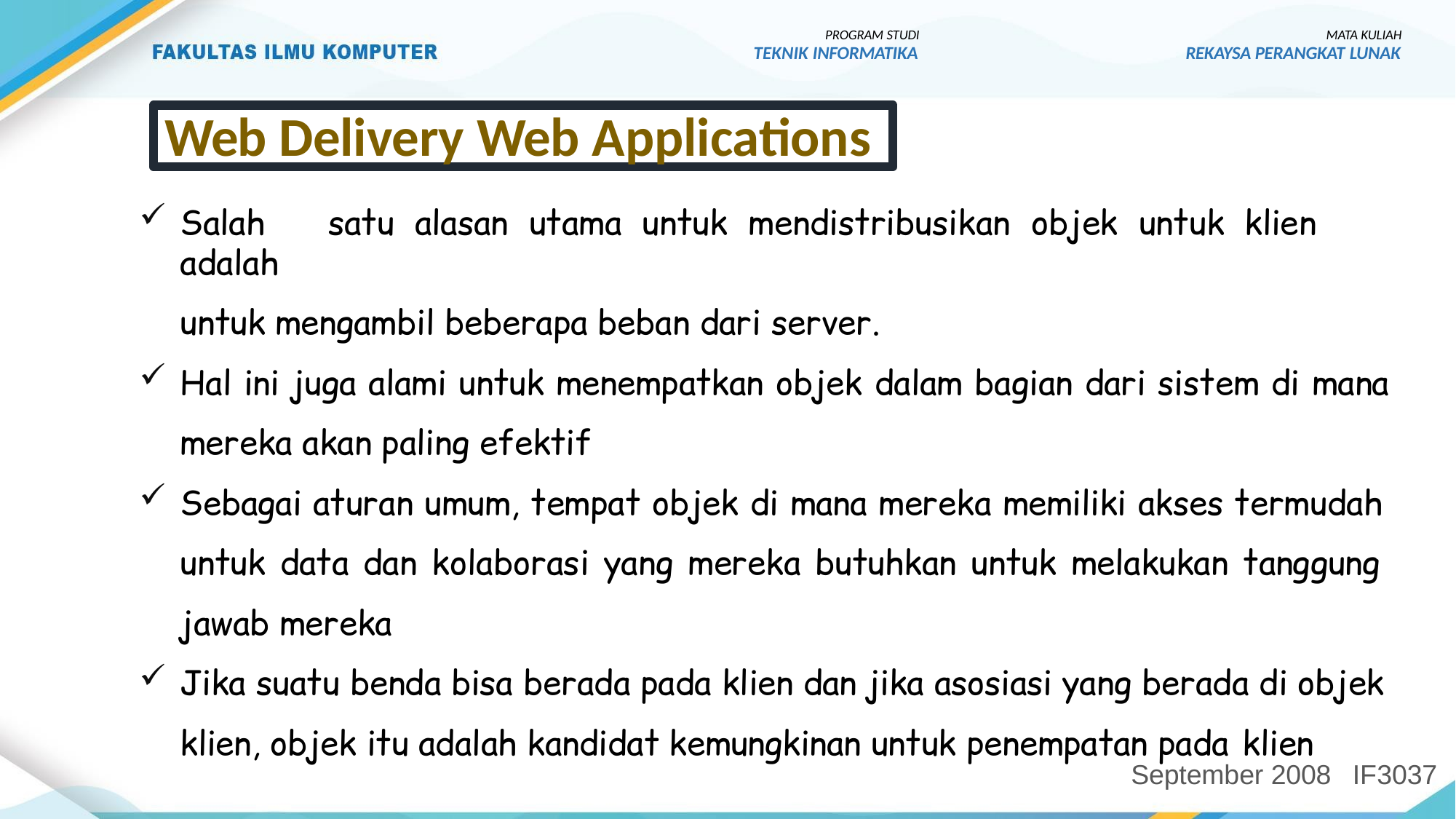

PROGRAM STUDI
TEKNIK INFORMATIKA
MATA KULIAH
REKAYSA PERANGKAT LUNAK
Web Delivery Web Applications
Salah	satu	alasan	utama	untuk	mendistribusikan	objek	untuk	klien	adalah
untuk mengambil beberapa beban dari server.
Hal ini juga alami untuk menempatkan objek dalam bagian dari sistem di mana
mereka akan paling efektif
Sebagai aturan umum, tempat objek di mana mereka memiliki akses termudah  untuk data dan kolaborasi yang mereka butuhkan untuk melakukan tanggung  jawab mereka
Jika suatu benda bisa berada pada klien dan jika asosiasi yang berada di objek  klien, objek itu adalah kandidat kemungkinan untuk penempatan pada klien
September 2008
IF3037